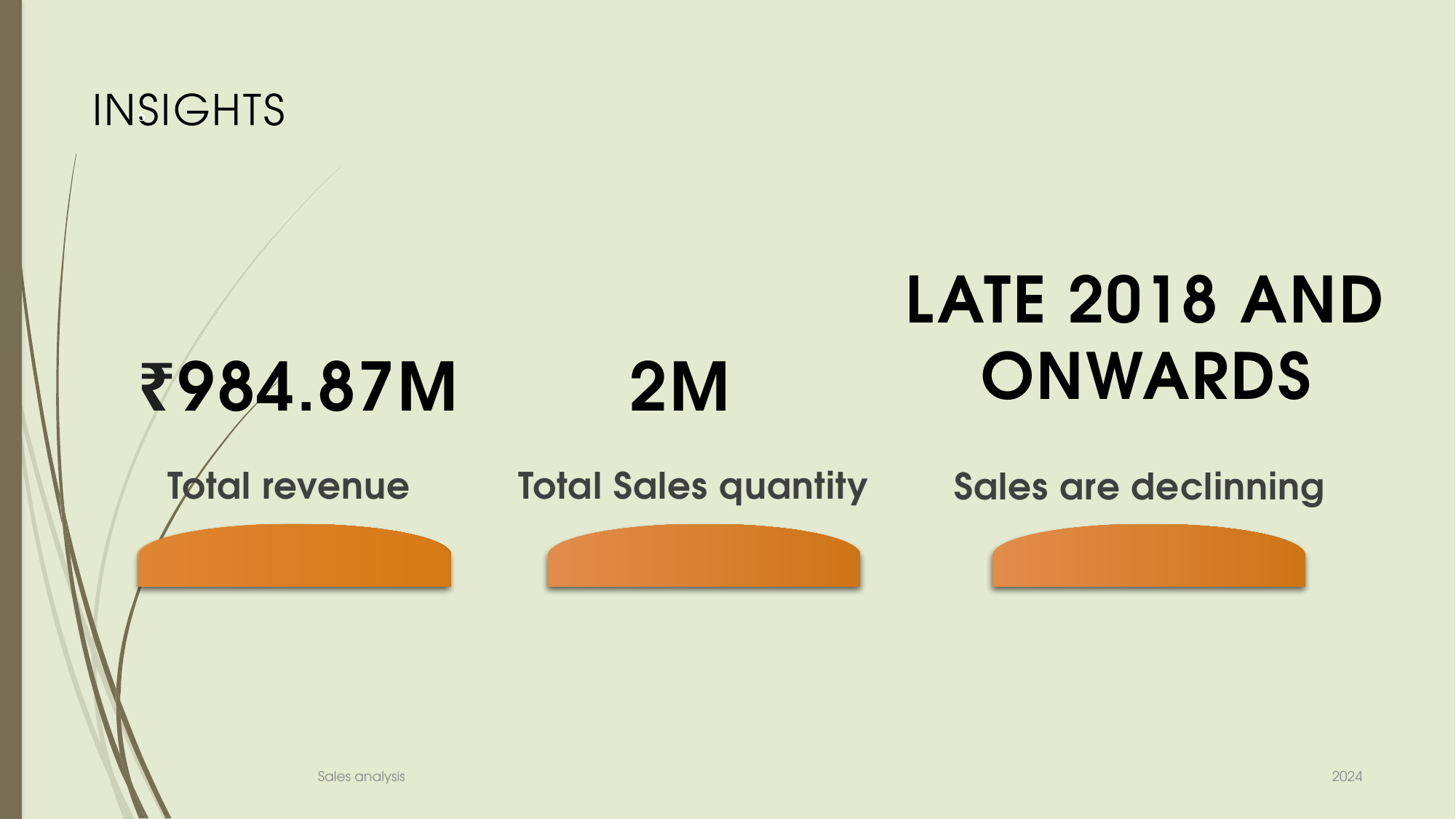

# Insights
6
Late 2018 and onwards
₹984.87M
2M

Total Sales quantity
Total revenue
Sales are declinning

Sales analysis
2024